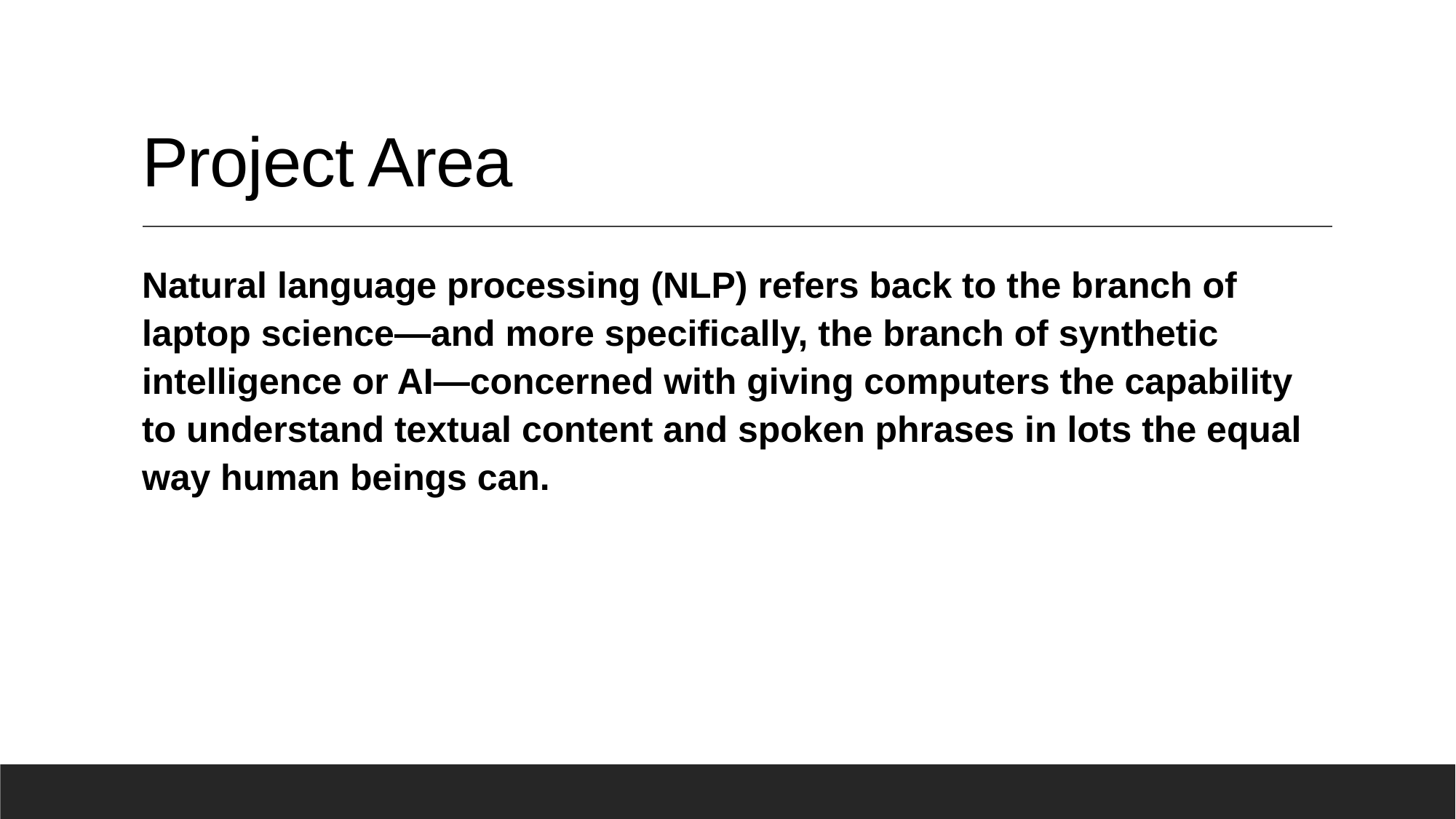

# Project Area
Natural language processing (NLP) refers back to the branch of laptop science—and more specifically, the branch of synthetic intelligence or AI—concerned with giving computers the capability to understand textual content and spoken phrases in lots the equal way human beings can.